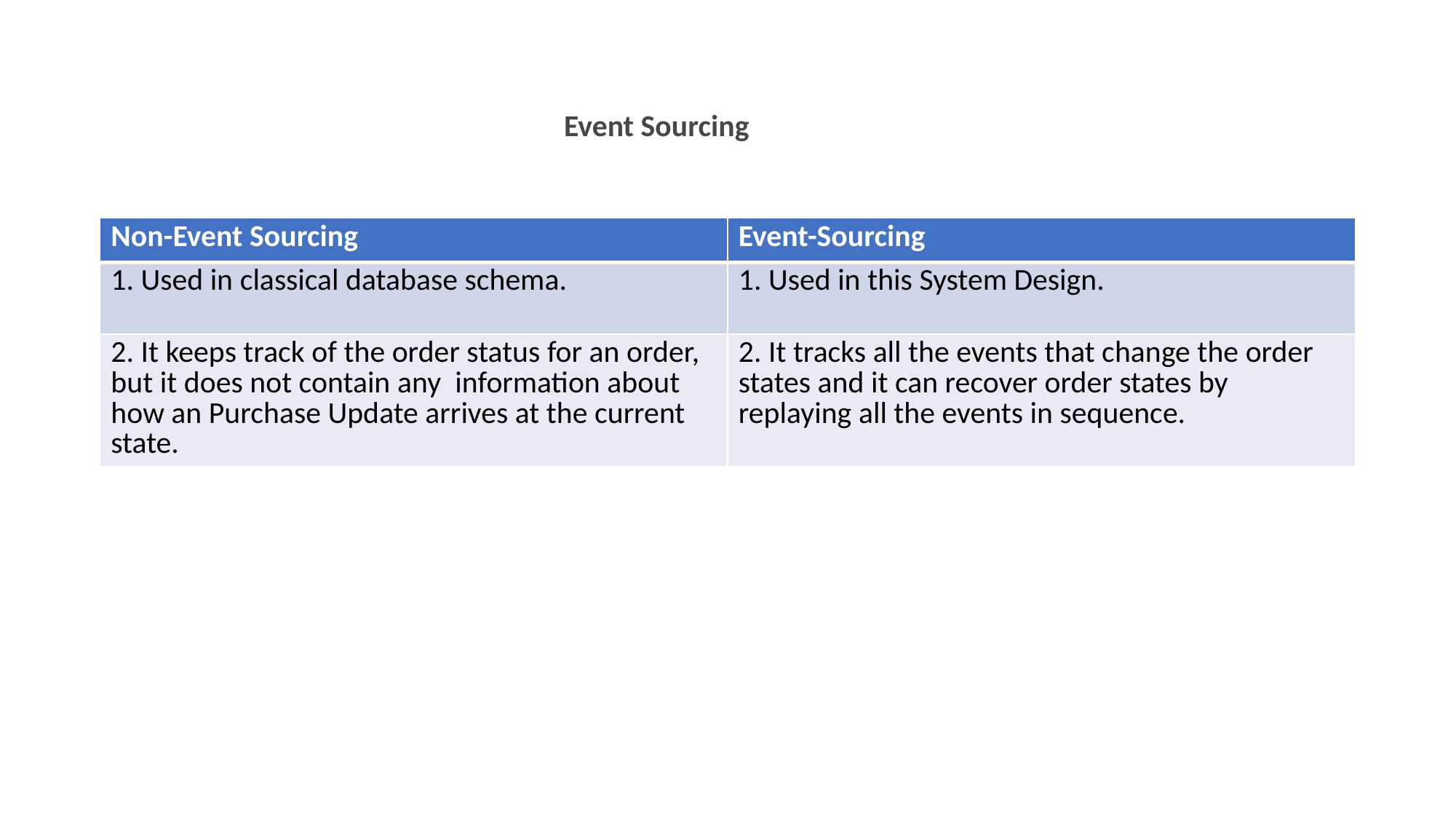

# Event Sourcing
| Non-Event Sourcing | Event-Sourcing |
| --- | --- |
| 1. Used in classical database schema. | 1. Used in this System Design. |
| 2. It keeps track of the order status for an order, but it does not contain any  information about how an Purchase Update arrives at the current state. | 2. It tracks all the events that change the order states and it can recover order states by replaying all the events in sequence. |